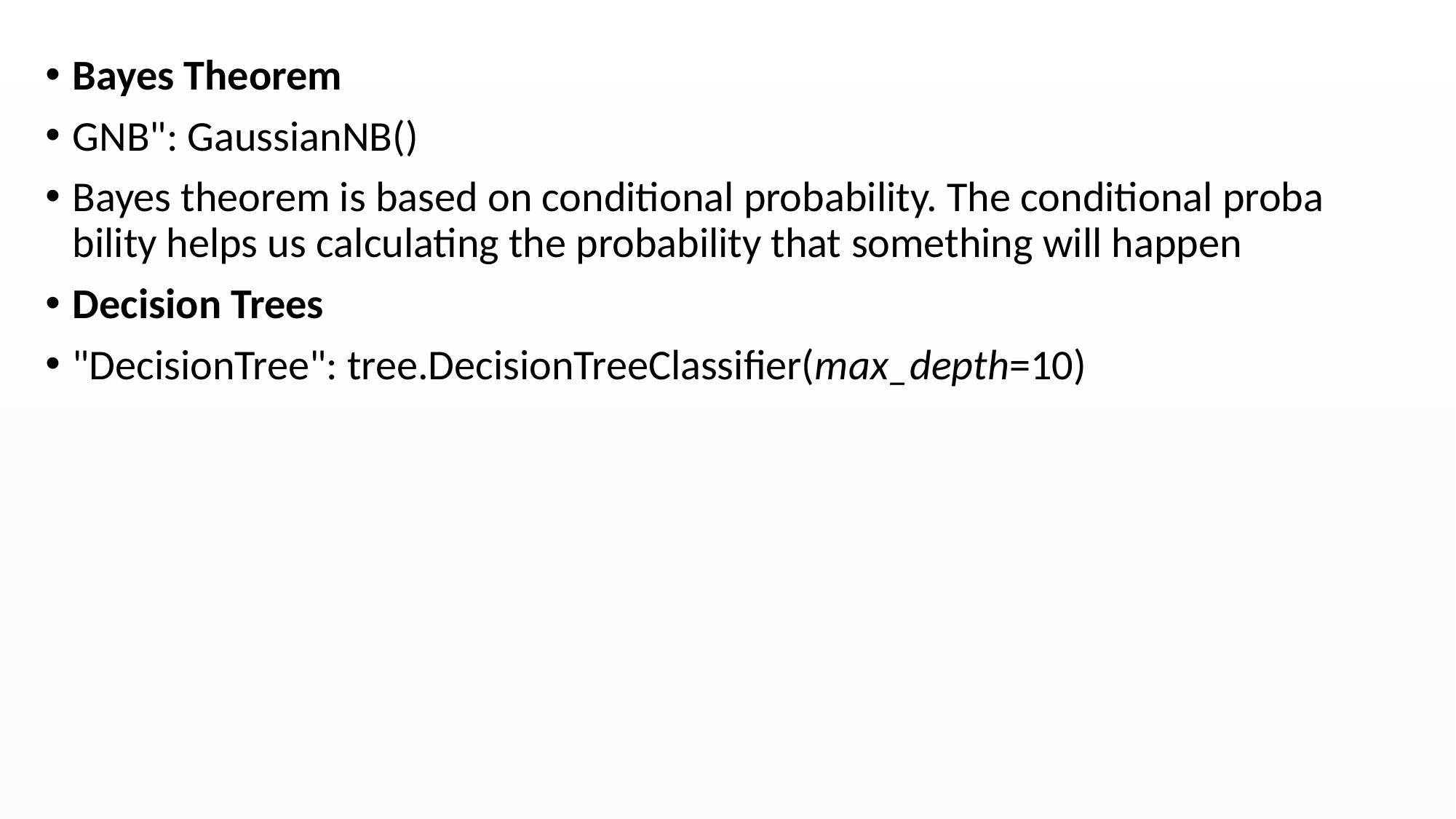

Bayes Theorem
GNB": GaussianNB()
Bayes theorem is based on conditional probability. The conditional probability helps us calculating the probability that something will happen
Decision Trees
"DecisionTree": tree.DecisionTreeClassifier(max_depth=10)